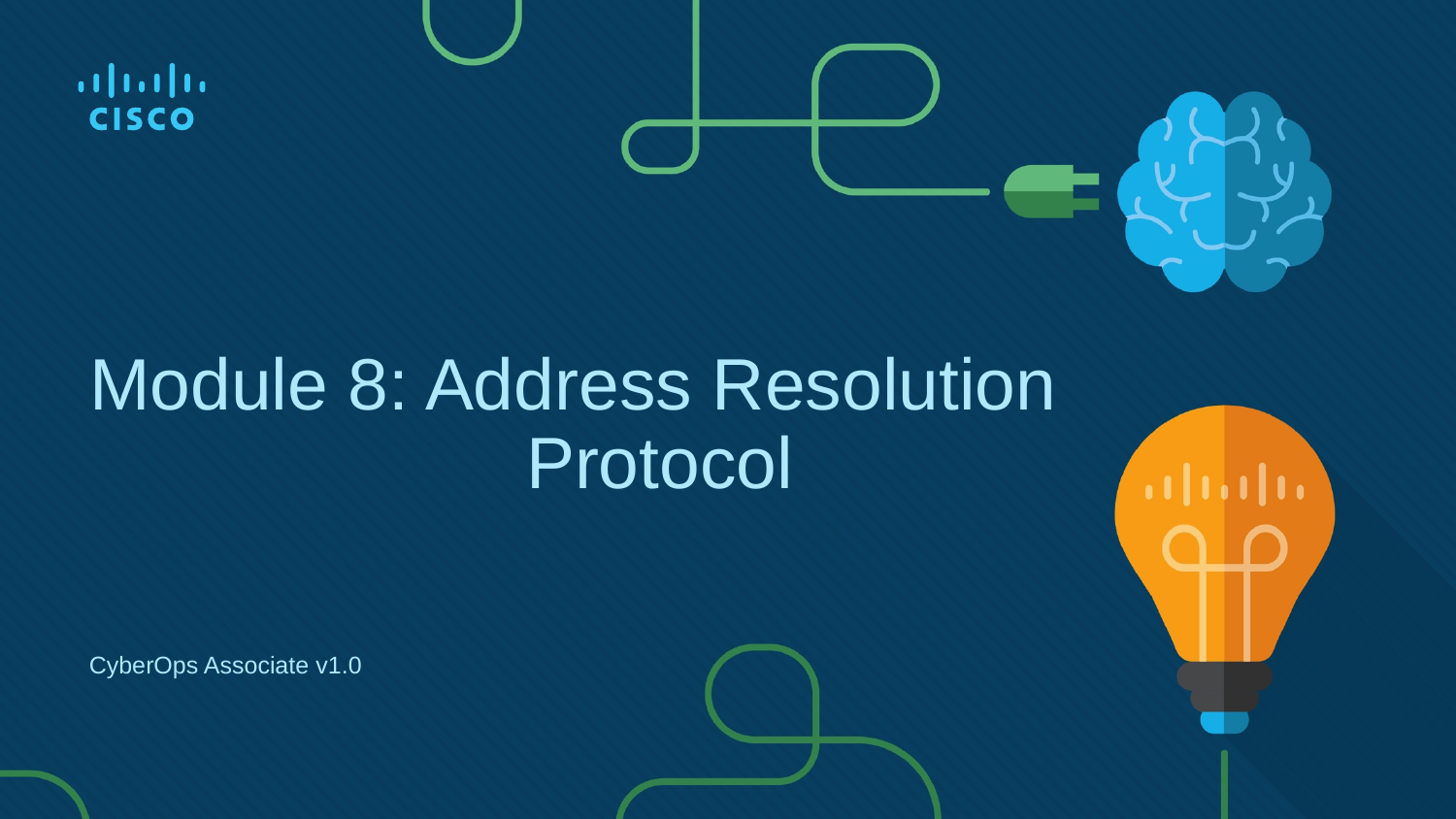

# Module 8: Address Resolution 				Protocol
CyberOps Associate v1.0